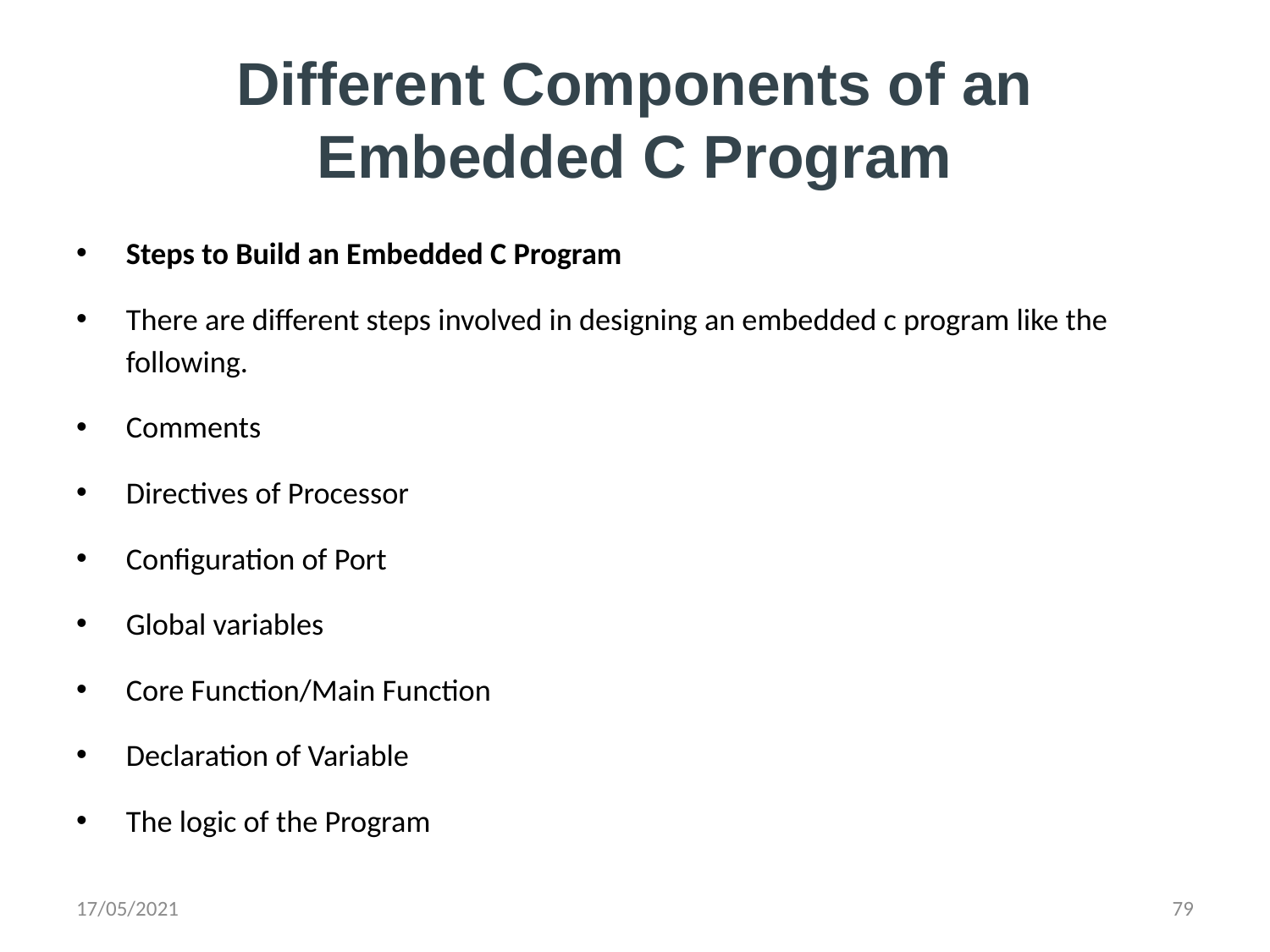

# Different Components of an Embedded C Program
Steps to Build an Embedded C Program
There are different steps involved in designing an embedded c program like the following.
Comments
Directives of Processor
Configuration of Port
Global variables
Core Function/Main Function
Declaration of Variable
The logic of the Program

17/05/2021

79